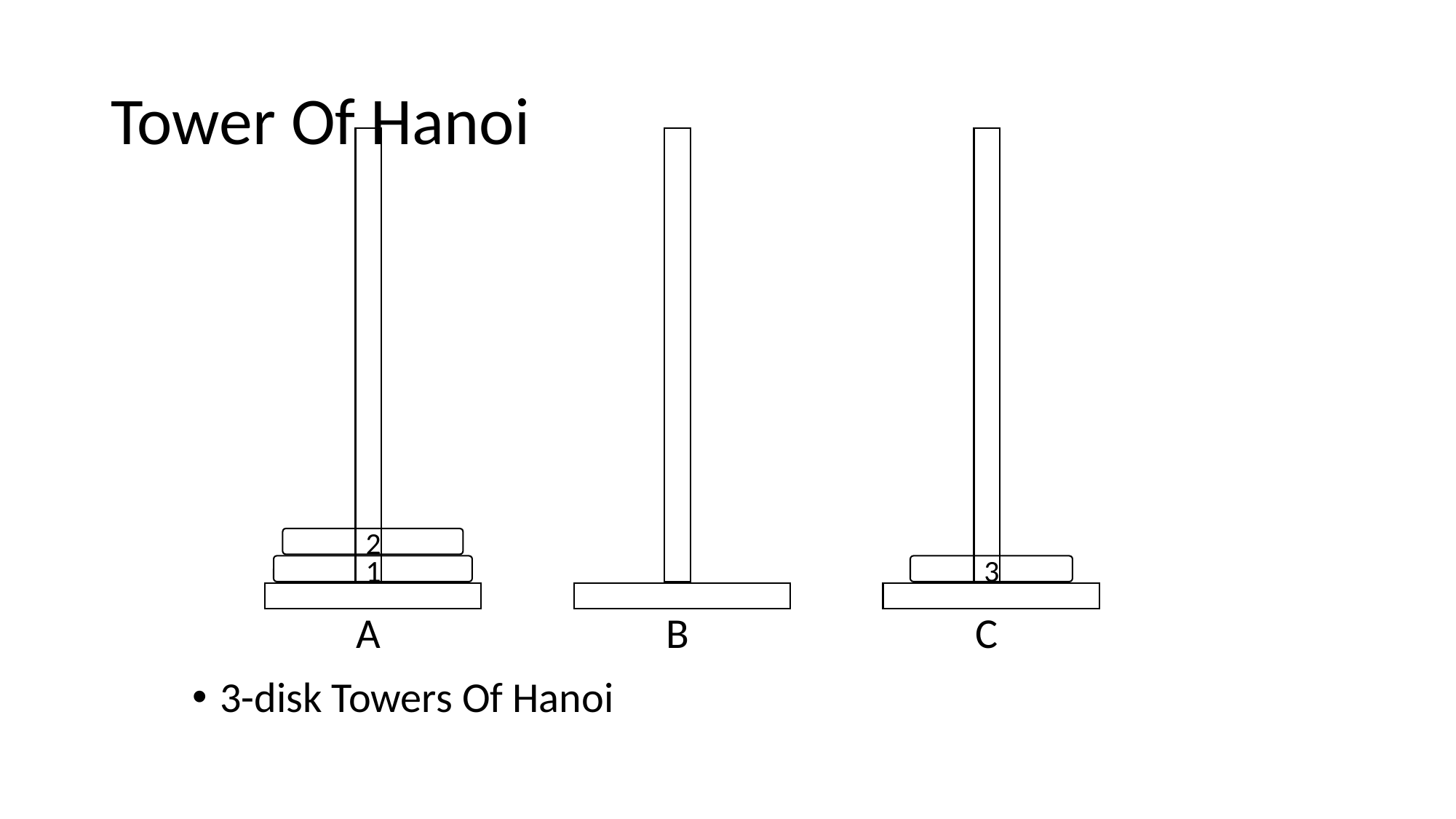

# Tower Of Hanoi

B

C
2

1

3

A
3-disk Towers Of Hanoi